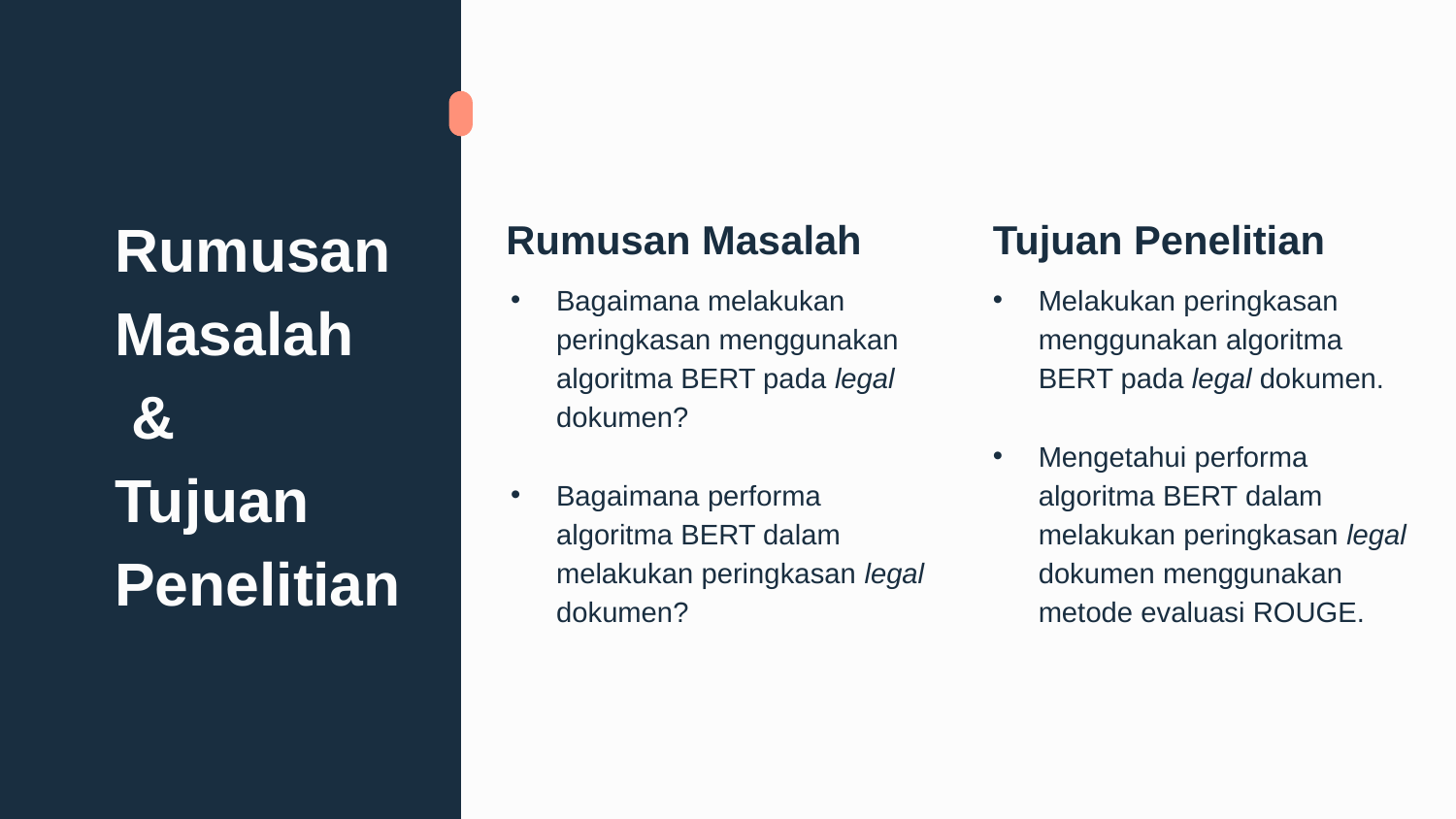

Rumusan Masalah
Tujuan Penelitian
Bagaimana melakukan peringkasan menggunakan algoritma BERT pada legal dokumen?

Bagaimana performa algoritma BERT dalam melakukan peringkasan legal dokumen?
Melakukan peringkasan menggunakan algoritma BERT pada legal dokumen.

Mengetahui performa algoritma BERT dalam melakukan peringkasan legal dokumen menggunakan metode evaluasi ROUGE.

# Rumusan Masalah & Tujuan Penelitian